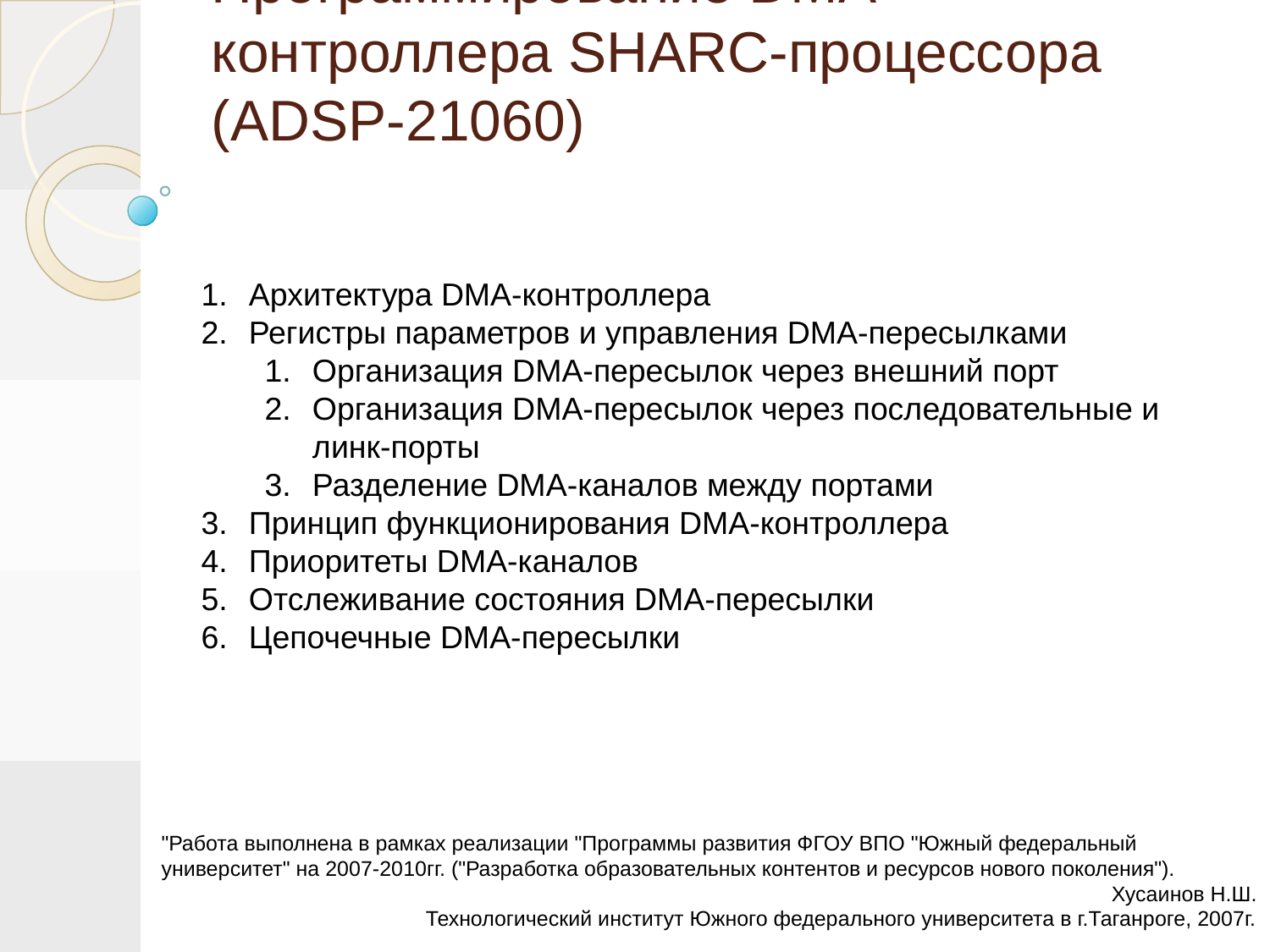

# Программирование DMA-контроллера SHARC-процессора (ADSP-21060)
Архитектура DMA-контроллера
Регистры параметров и управления DMA-пересылками
Организация DMA-пересылок через внешний порт
Организация DMA-пересылок через последовательные и линк-порты
Разделение DMA-каналов между портами
Принцип функционирования DMA-контроллера
Приоритеты DMA-каналов
Отслеживание состояния DMA-пересылки
Цепочечные DMA-пересылки
"Работа выполнена в рамках реализации "Программы развития ФГОУ ВПО "Южный федеральный университет" на 2007-2010гг. ("Разработка образовательных контентов и ресурсов нового поколения").
Хусаинов Н.Ш.
Технологический институт Южного федерального университета в г.Таганроге, 2007г.